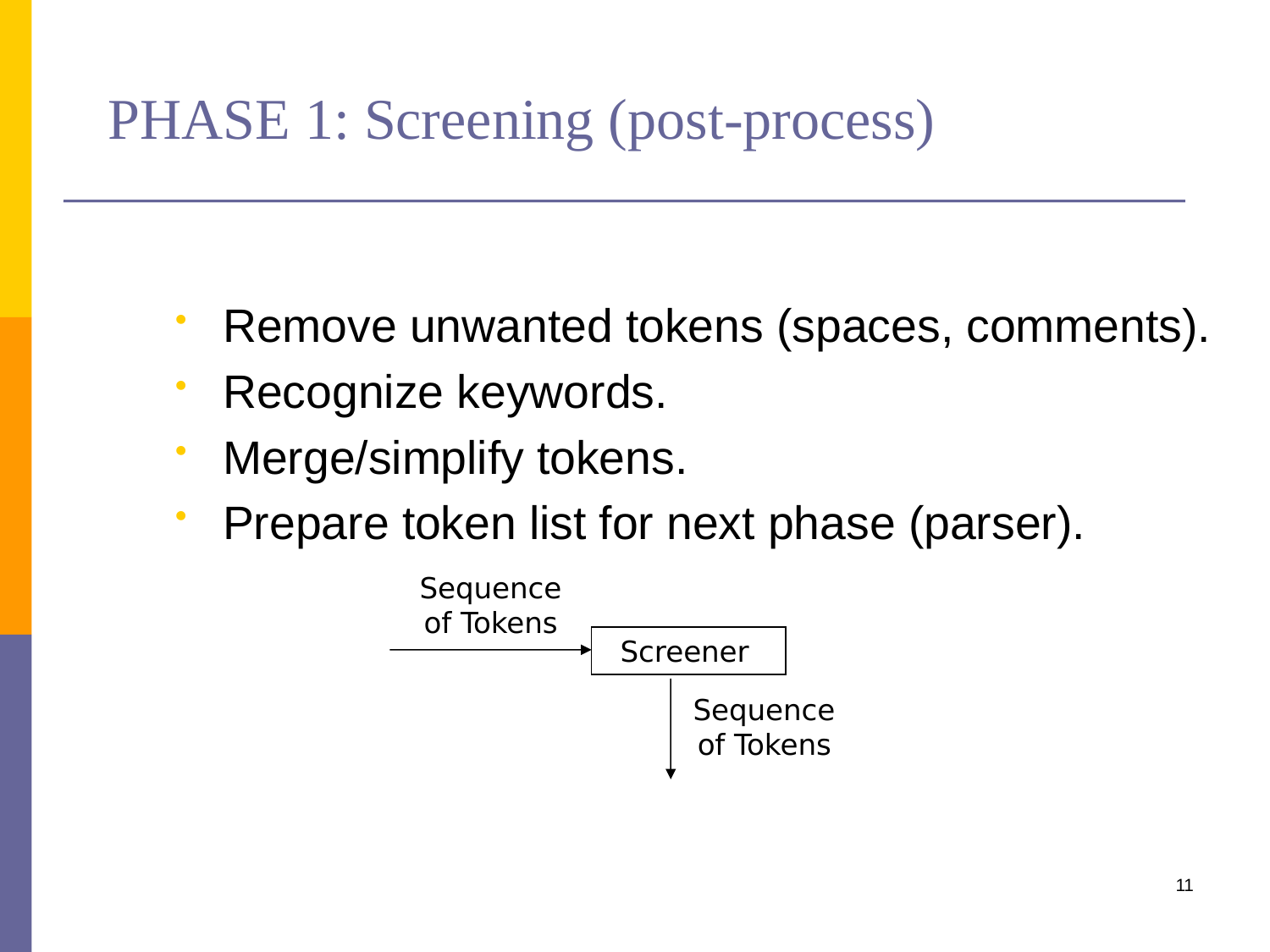

# PHASE 1: Screening (post-process)
Remove unwanted tokens (spaces, comments).
Recognize keywords.
Merge/simplify tokens.
Prepare token list for next phase (parser).

Sequence of Tokens
Screener

Sequence of Tokens
11